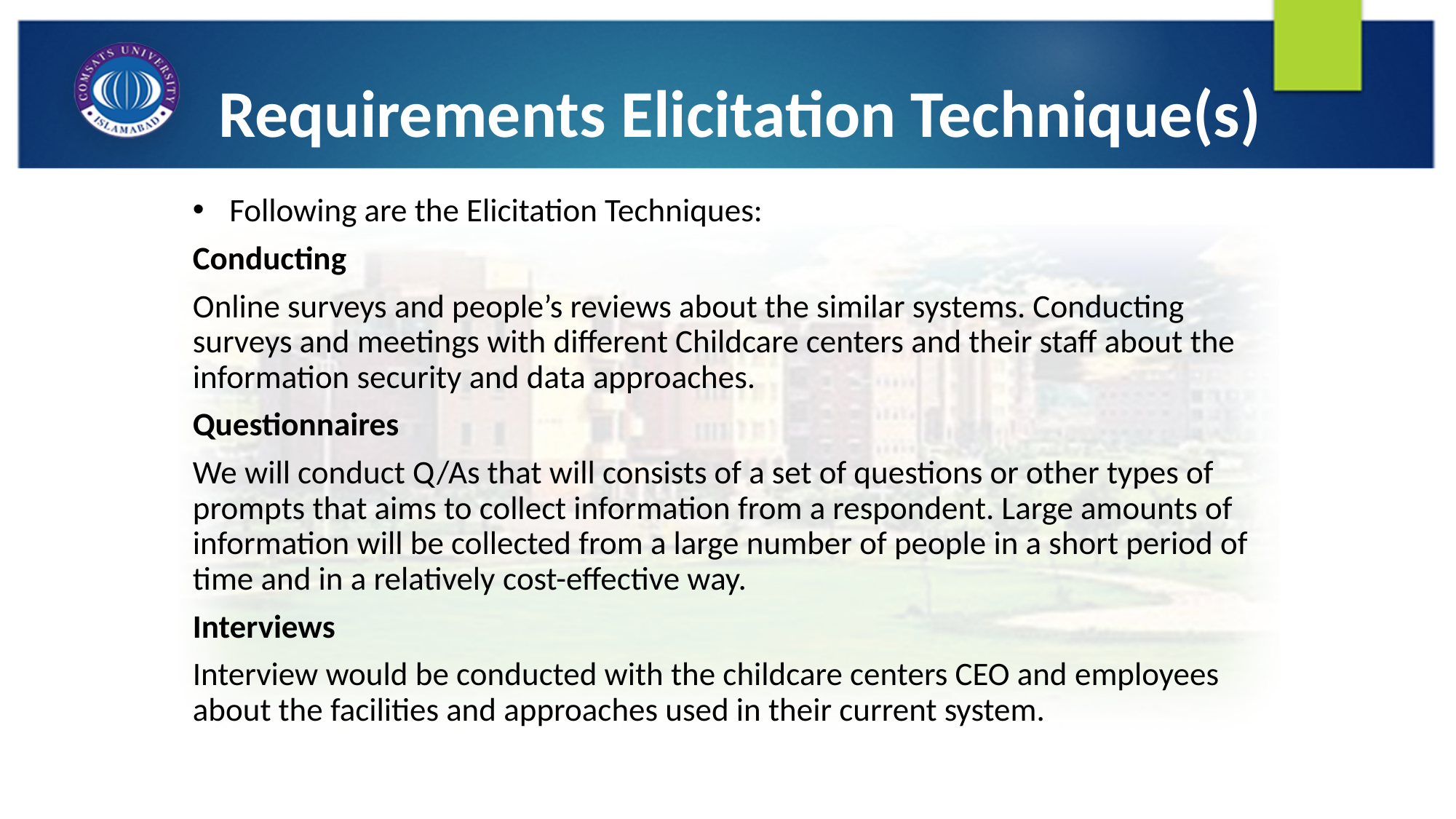

# Requirements Elicitation Technique(s)
Following are the Elicitation Techniques:
Conducting
Online surveys and people’s reviews about the similar systems. Conducting surveys and meetings with different Childcare centers and their staff about the information security and data approaches.
Questionnaires
We will conduct Q/As that will consists of a set of questions or other types of prompts that aims to collect information from a respondent. Large amounts of information will be collected from a large number of people in a short period of time and in a relatively cost-effective way.
Interviews
Interview would be conducted with the childcare centers CEO and employees about the facilities and approaches used in their current system.